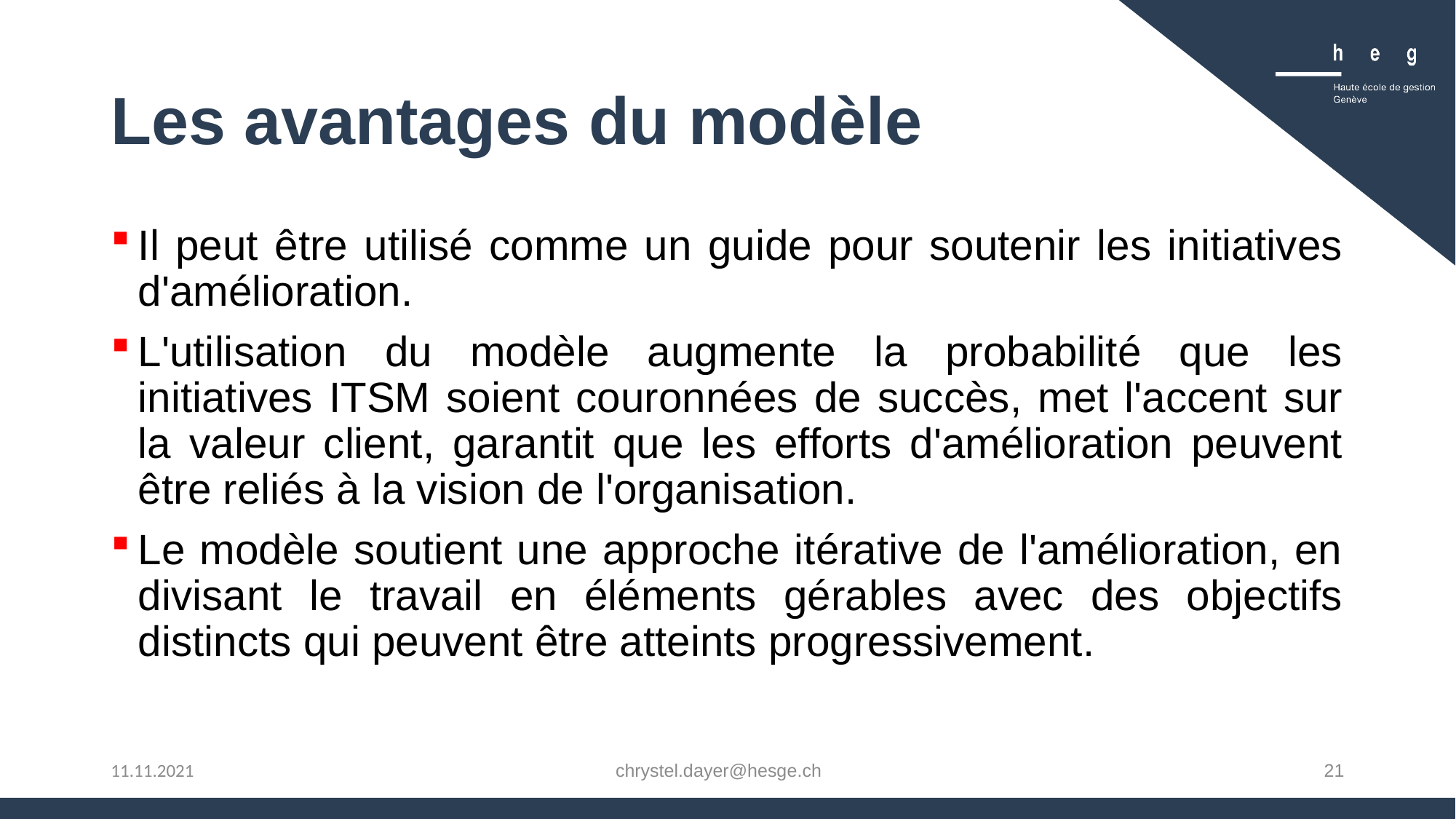

# Les avantages du modèle
Il peut être utilisé comme un guide pour soutenir les initiatives d'amélioration.
L'utilisation du modèle augmente la probabilité que les initiatives ITSM soient couronnées de succès, met l'accent sur la valeur client, garantit que les efforts d'amélioration peuvent être reliés à la vision de l'organisation.
Le modèle soutient une approche itérative de l'amélioration, en divisant le travail en éléments gérables avec des objectifs distincts qui peuvent être atteints progressivement.
chrystel.dayer@hesge.ch
21